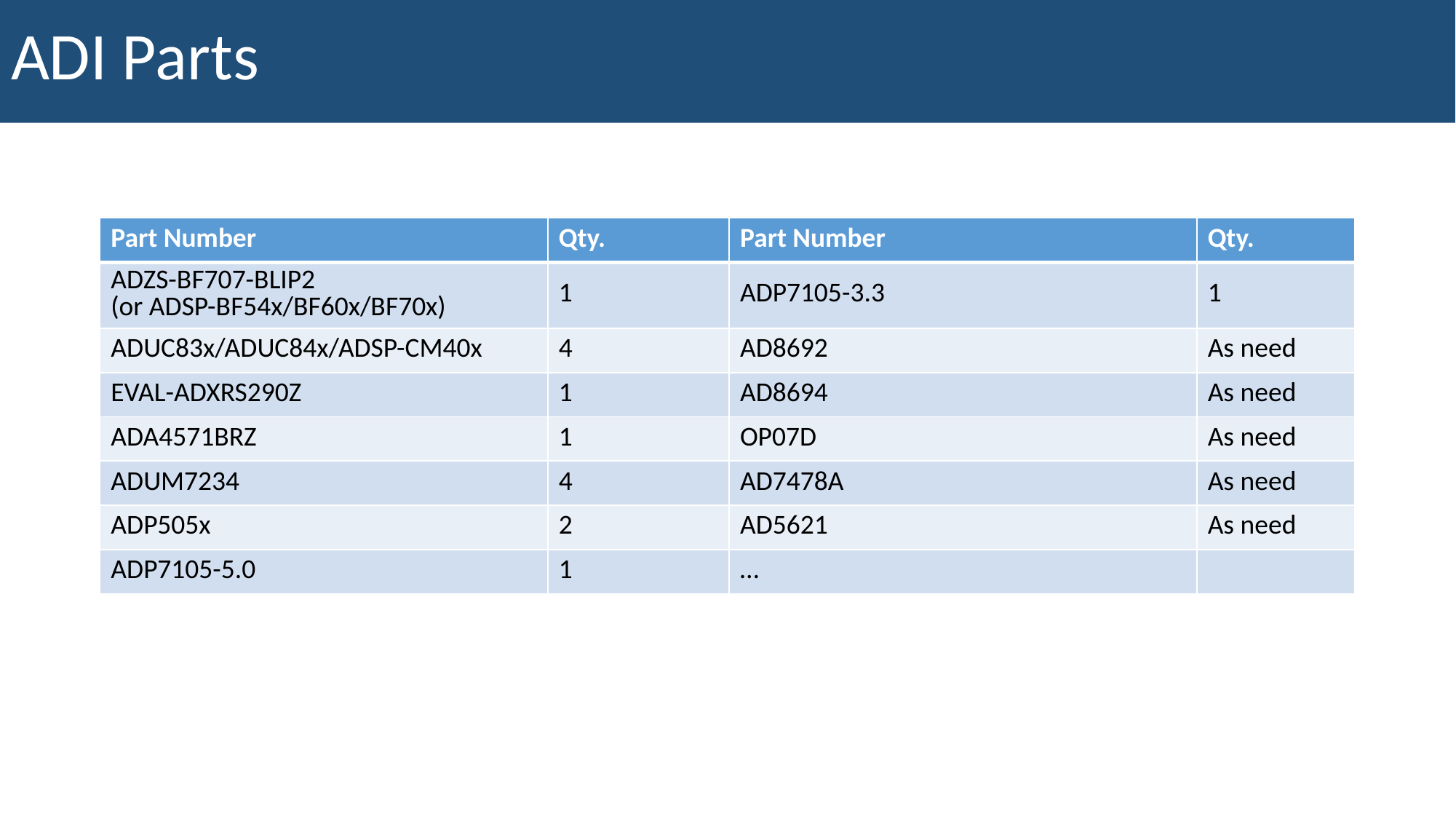

ADI Parts
| Part Number | Qty. | Part Number | Qty. |
| --- | --- | --- | --- |
| ADZS-BF707-BLIP2 (or ADSP-BF54x/BF60x/BF70x) | 1 | ADP7105-3.3 | 1 |
| ADUC83x/ADUC84x/ADSP-CM40x | 4 | AD8692 | As need |
| EVAL-ADXRS290Z | 1 | AD8694 | As need |
| ADA4571BRZ | 1 | OP07D | As need |
| ADUM7234 | 4 | AD7478A | As need |
| ADP505x | 2 | AD5621 | As need |
| ADP7105-5.0 | 1 | … |  |